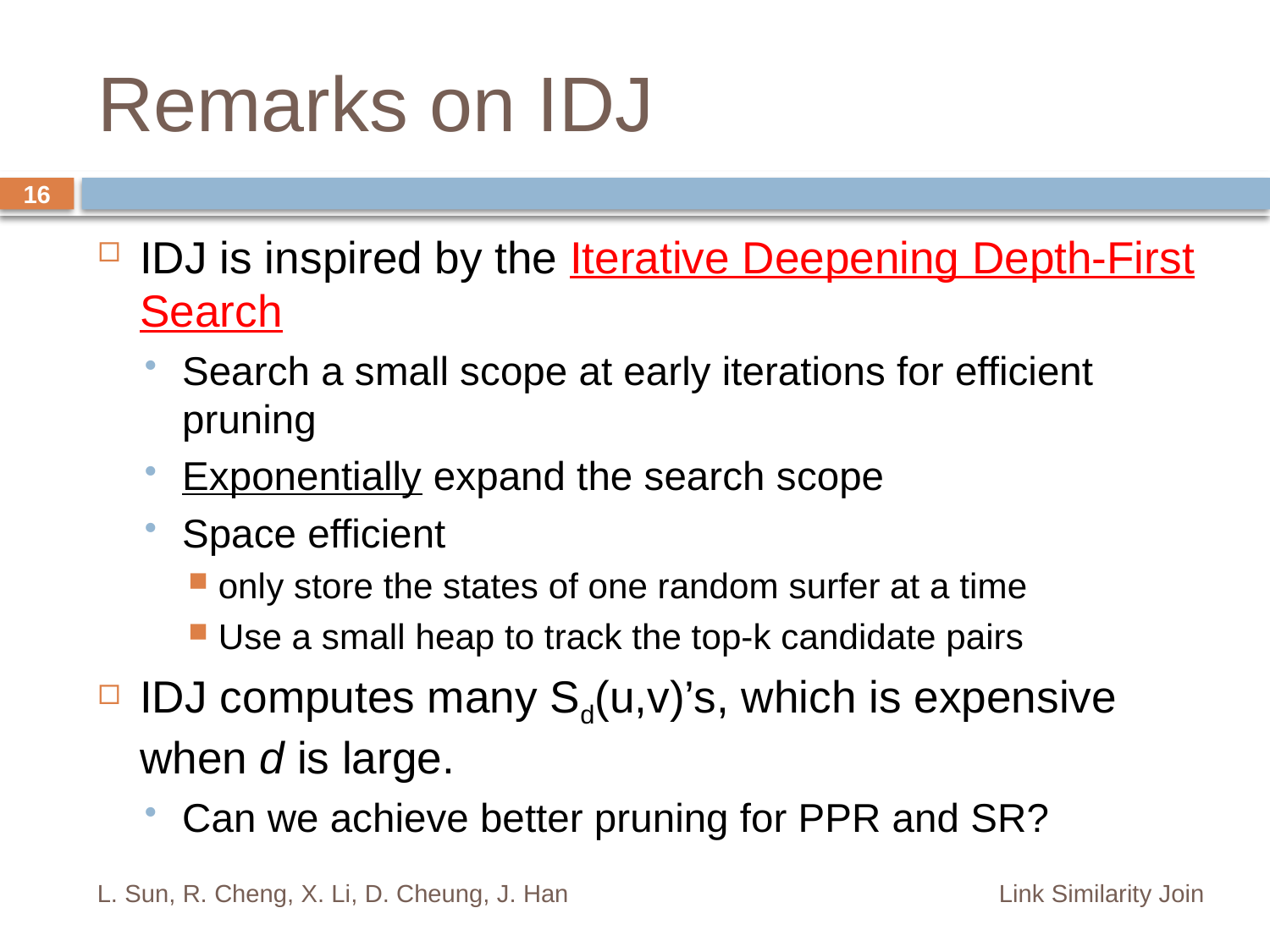

# Remarks on IDJ
16
IDJ is inspired by the Iterative Deepening Depth-First Search
Search a small scope at early iterations for efficient pruning
Exponentially expand the search scope
Space efficient
only store the states of one random surfer at a time
Use a small heap to track the top-k candidate pairs
IDJ computes many Sd(u,v)’s, which is expensive when d is large.
Can we achieve better pruning for PPR and SR?

L. Sun, R. Cheng, X. Li, D. Cheung, J. Han
Link Similarity Join